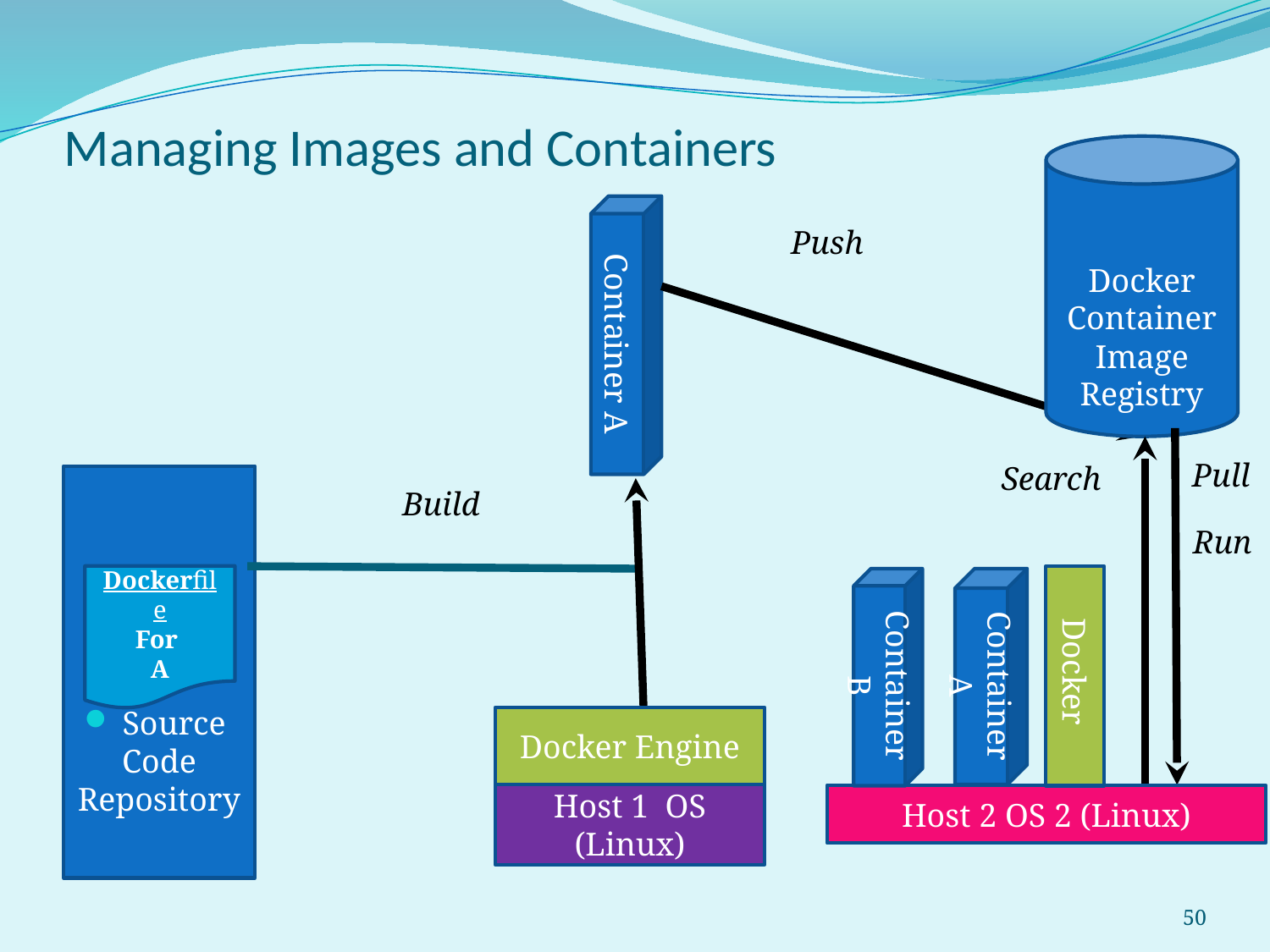

# Managing Images and Containers

Docker
Container
Image Registry
Container A
Push
Pull
Search

Source Code Repository
Build
Run
Dockerfile
For
A
Container B
Container A
Docker
Docker Engine
Host 1  OS (Linux)
Host 2 OS 2 (Linux)
50